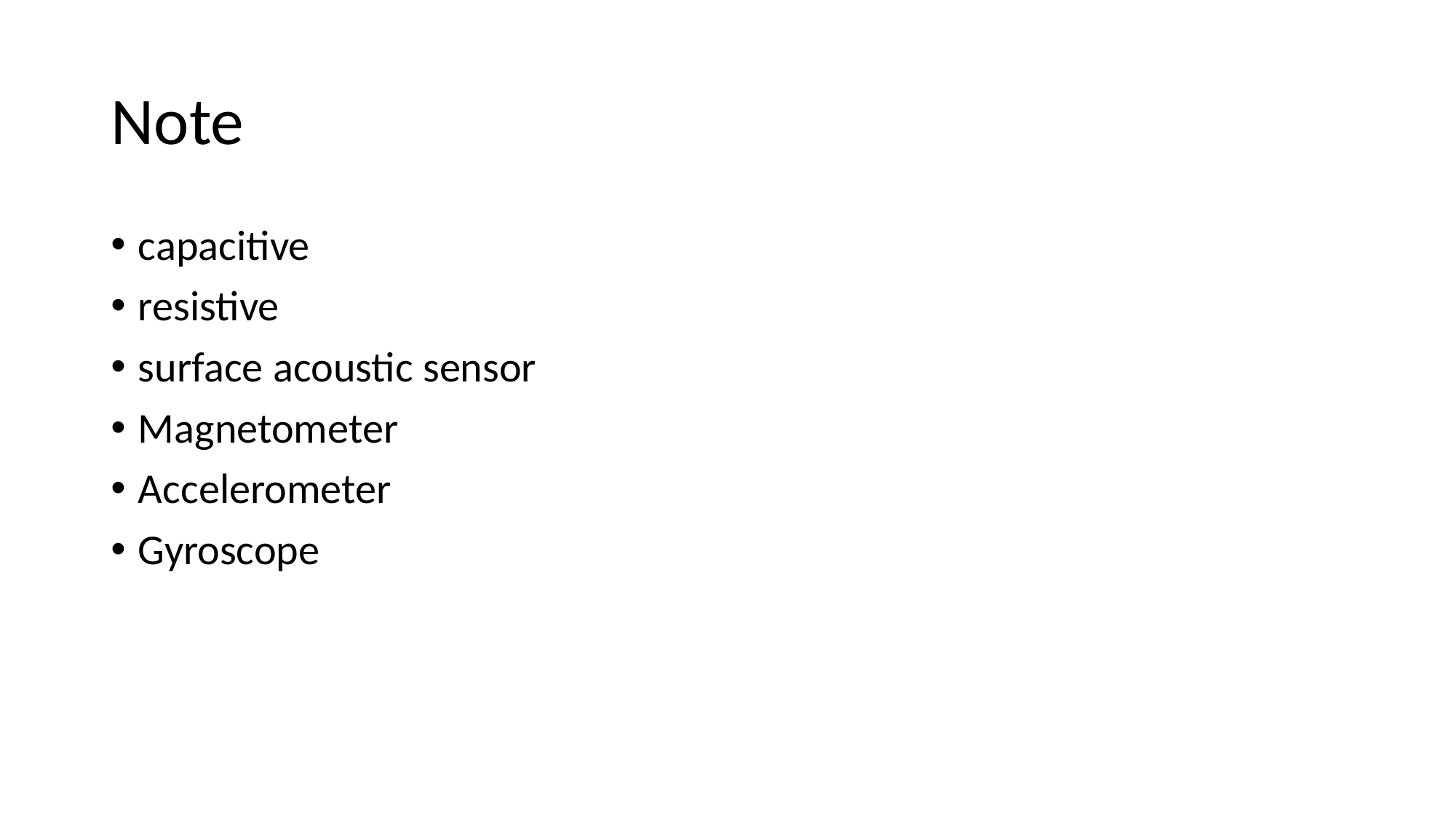

# Note
capacitive
resistive
surface acoustic sensor
Magnetometer
Accelerometer
Gyroscope